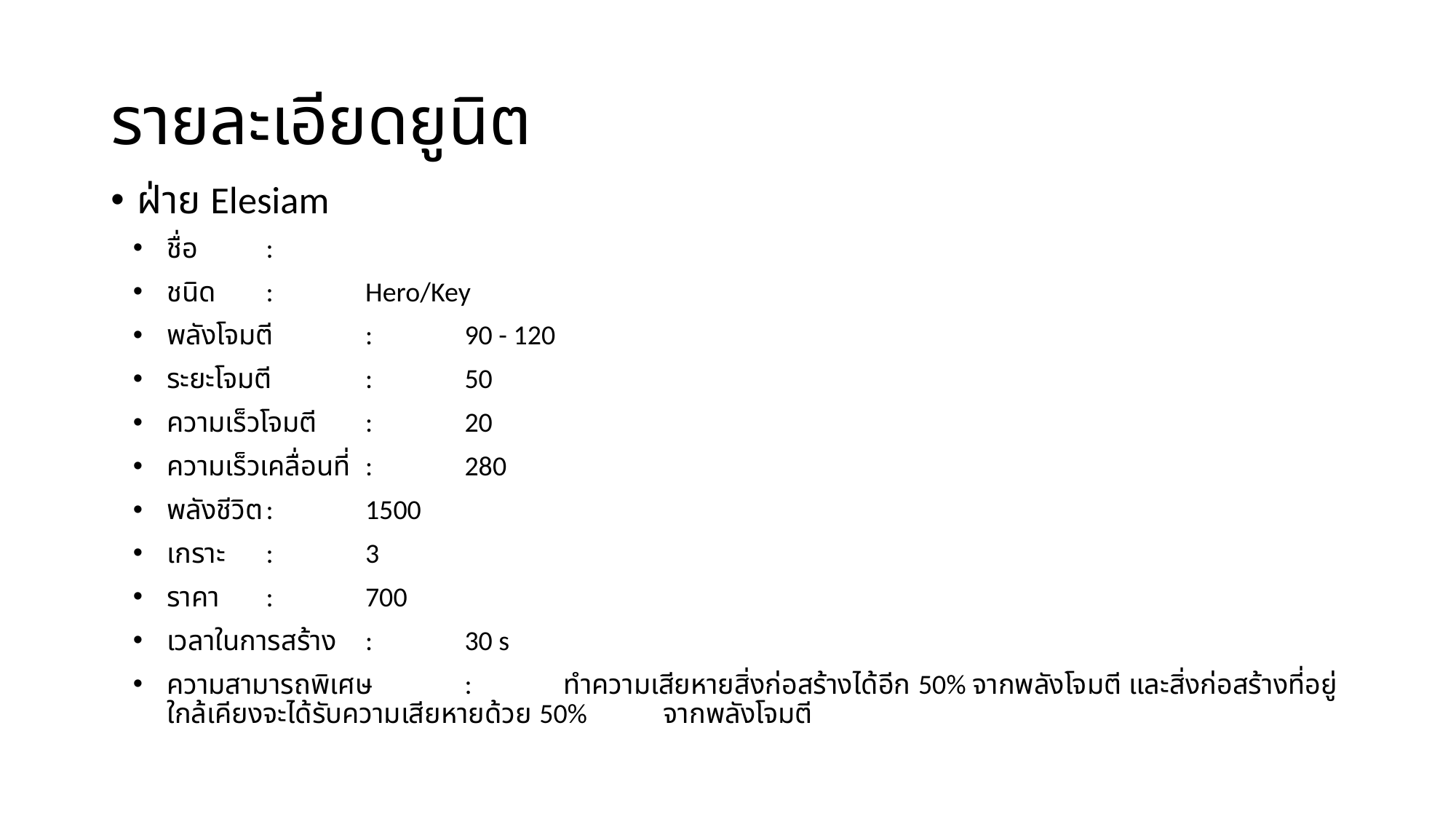

# รายละเอียดยูนิต
ฝ่าย Elesiam
ชื่อ		:
ชนิด		:	Hero/Key
พลังโจมตี	:	90 - 120
ระยะโจมตี	:	50
ความเร็วโจมตี	:	20
ความเร็วเคลื่อนที่	:	280
พลังชีวิต		:	1500
เกราะ		:	3
ราคา		:	700
เวลาในการสร้าง	:	30 s
ความสามารถพิเศษ	:	ทำความเสียหายสิ่งก่อสร้างได้อีก 50% จากพลังโจมตี และสิ่งก่อสร้างที่อยู่ใกล้เคียงจะได้รับความเสียหายด้วย 50% 			จากพลังโจมตี